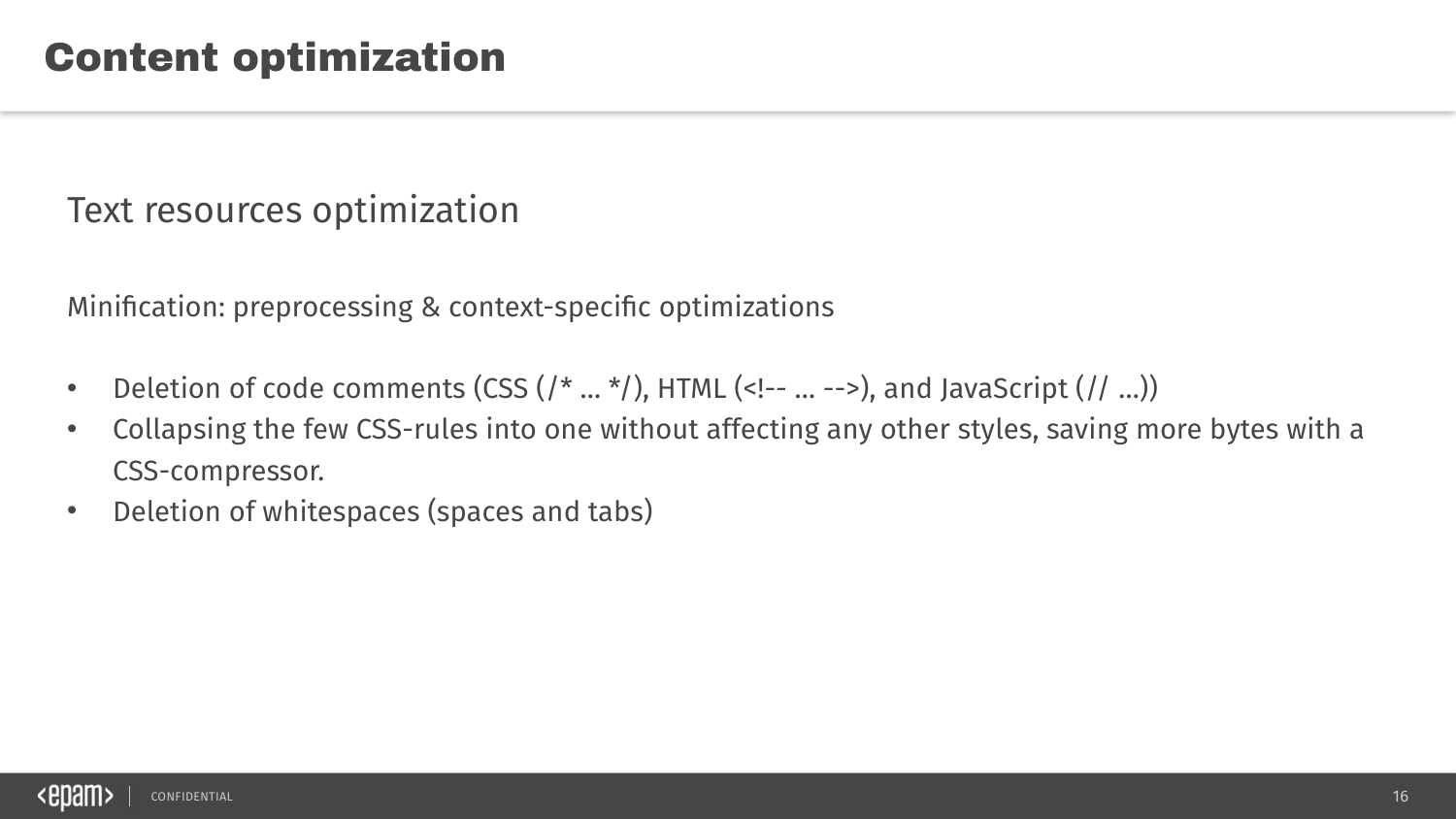

Content optimization
Text resources optimization

Minification: preprocessing & context-specific optimizations

Deletion of code comments (CSS (/* … */), HTML (<!-- … -->), and JavaScript (// …))
Collapsing the few CSS-rules into one without affecting any other styles, saving more bytes with a CSS-compressor.
Deletion of whitespaces (spaces and tabs)